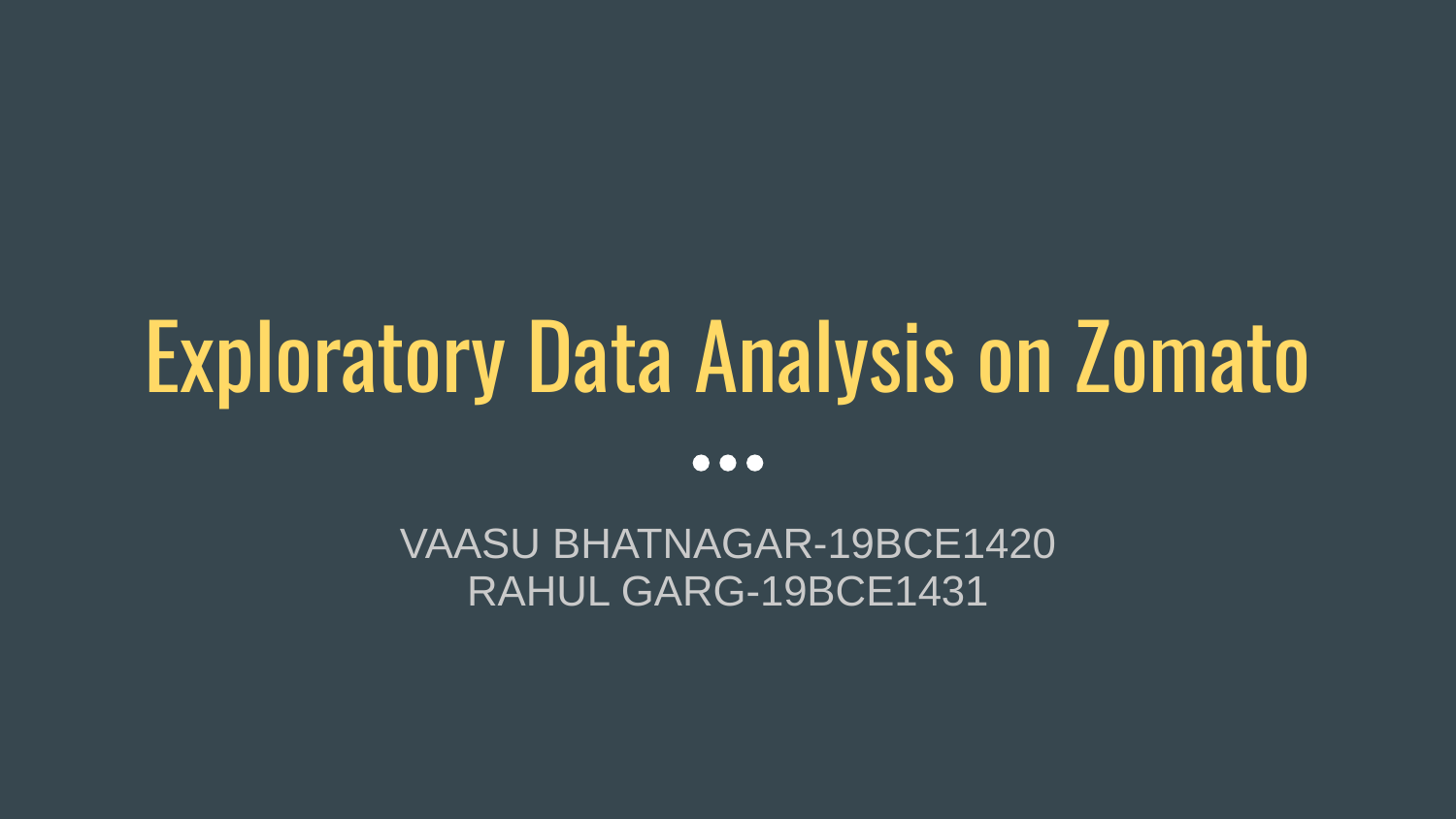

# Exploratory Data Analysis on Zomato
VAASU BHATNAGAR-19BCE1420
RAHUL GARG-19BCE1431